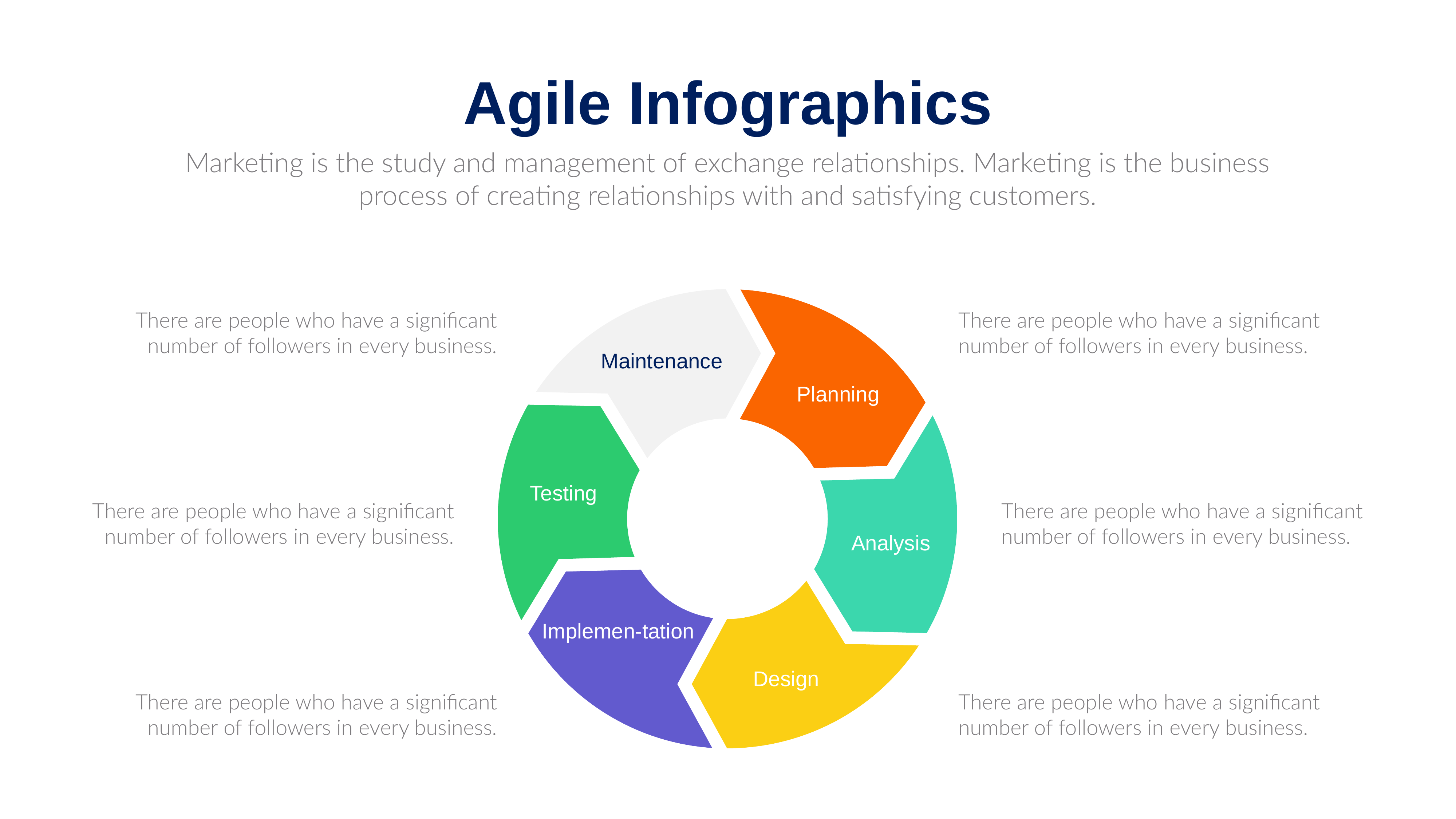

Agile Infographics
Marketing is the study and management of exchange relationships. Marketing is the business process of creating relationships with and satisfying customers.

Maintenance
Planning
Testing
Analysis
Implemen-tation
Design
There are people who have a significant number of followers in every business.
There are people who have a significant number of followers in every business.
There are people who have a significant number of followers in every business.
There are people who have a significant number of followers in every business.
There are people who have a significant number of followers in every business.
There are people who have a significant number of followers in every business.